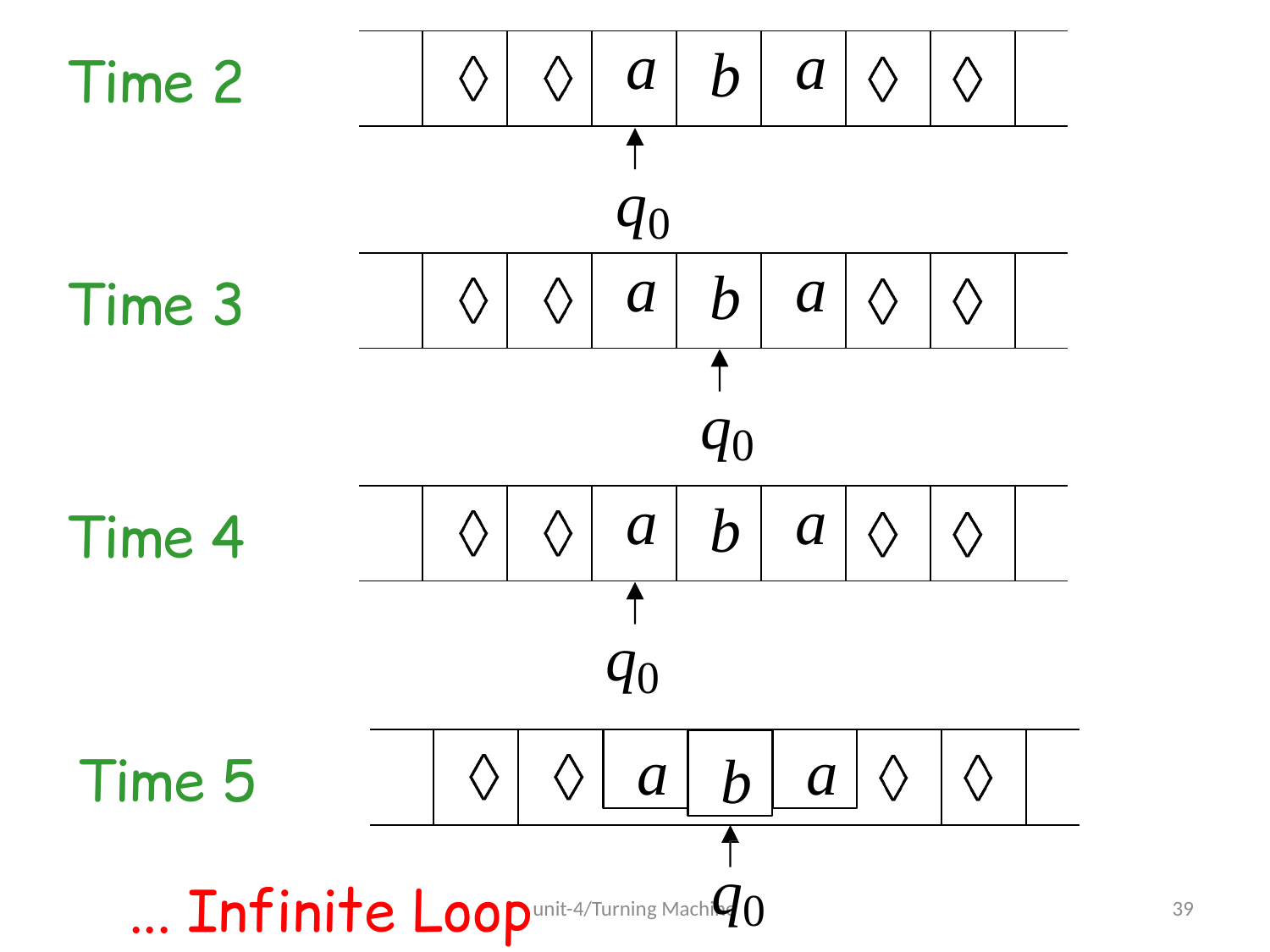

|  |  |  | a | b | a |  |  |  |
| --- | --- | --- | --- | --- | --- | --- | --- | --- |
Time 2

q0
|  |  |  | a | b | a |  |  |  |
| --- | --- | --- | --- | --- | --- | --- | --- | --- |
Time 3

q0
|  |  |  | a | b | a |  |  |  |
| --- | --- | --- | --- | --- | --- | --- | --- | --- |
Time 4

q0

a
b
a
Time 5
q0
... Infinite Loop
unit-4/Turning Machine
39